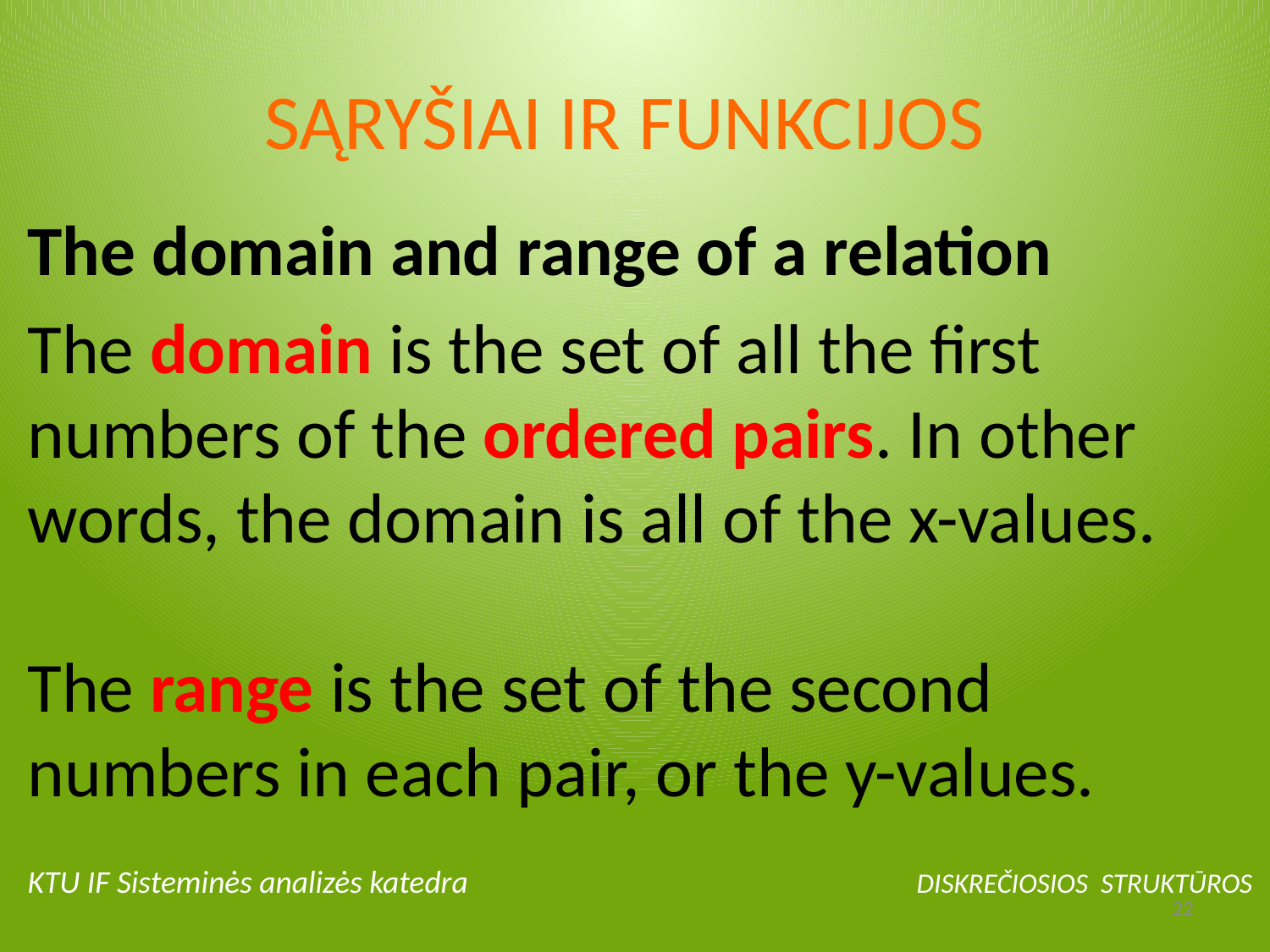

# SĄRYŠIAI IR FUNKCIJOS
The domain and range of a relation
The domain is the set of all the first numbers of the ordered pairs. In other words, the domain is all of the x-values.
The range is the set of the second numbers in each pair, or the y-values.

KTU IF Sisteminės analizės katedra                                 		DISKREČIOSIOS  STRUKTŪROS
22